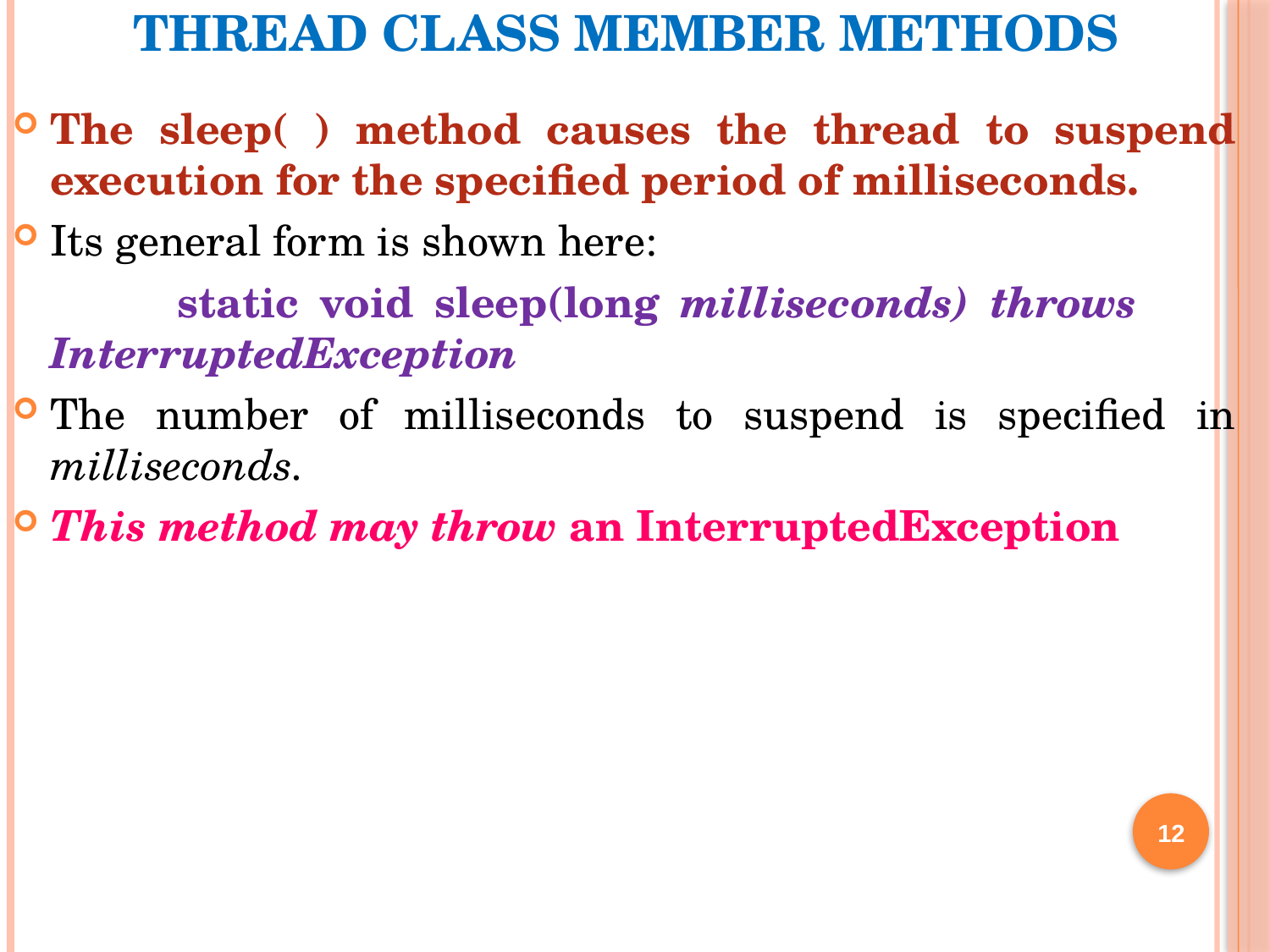

# THREAD class member methods
The sleep( ) method causes the thread to suspend execution for the specified period of milliseconds.
Its general form is shown here:
		static void sleep(long milliseconds) throws 	InterruptedException
The number of milliseconds to suspend is specified in milliseconds.
This method may throw an InterruptedException
12